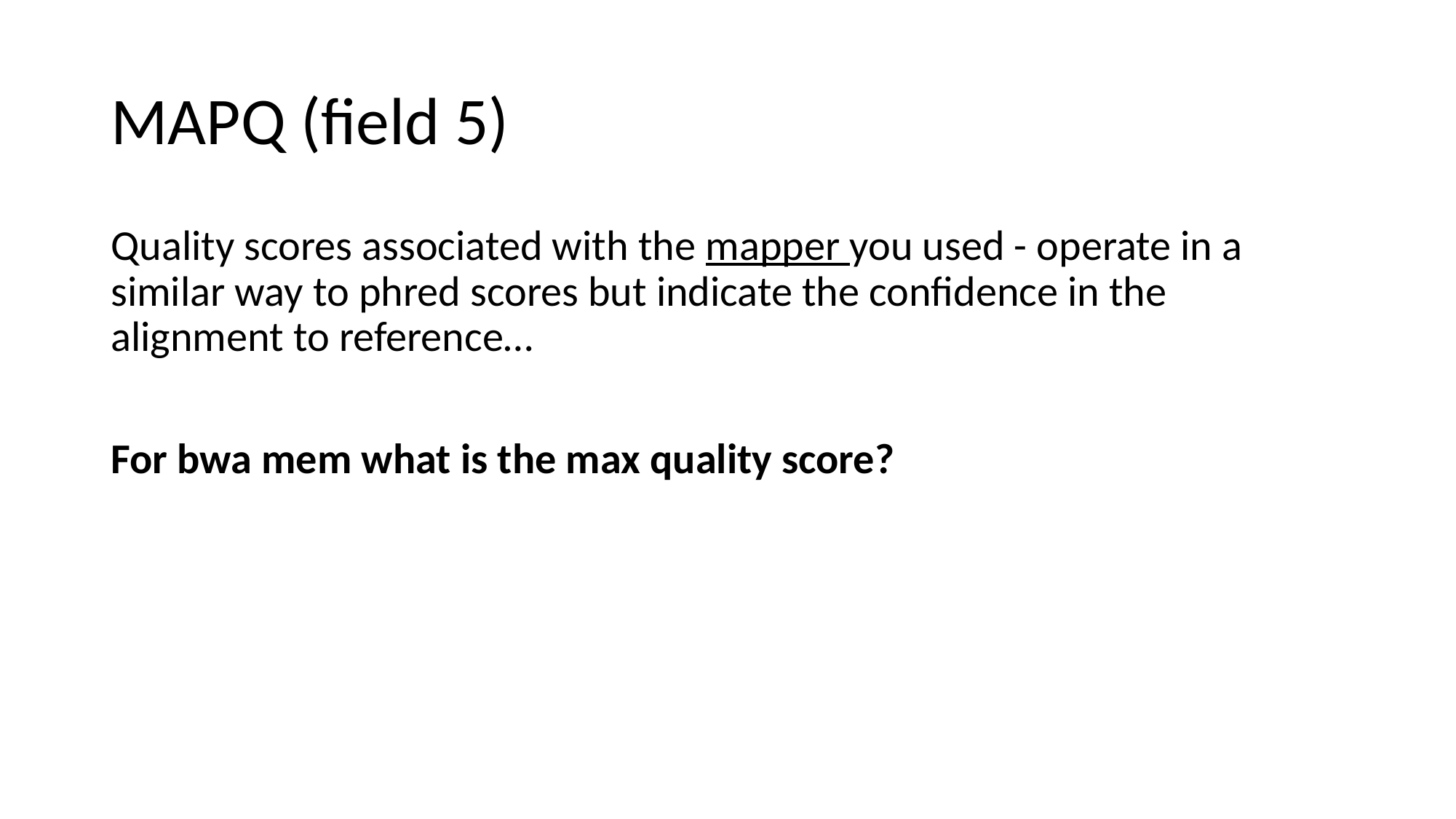

# MAPQ (field 5)
Quality scores associated with the mapper you used - operate in a similar way to phred scores but indicate the confidence in the alignment to reference…

For bwa mem what is the max quality score?